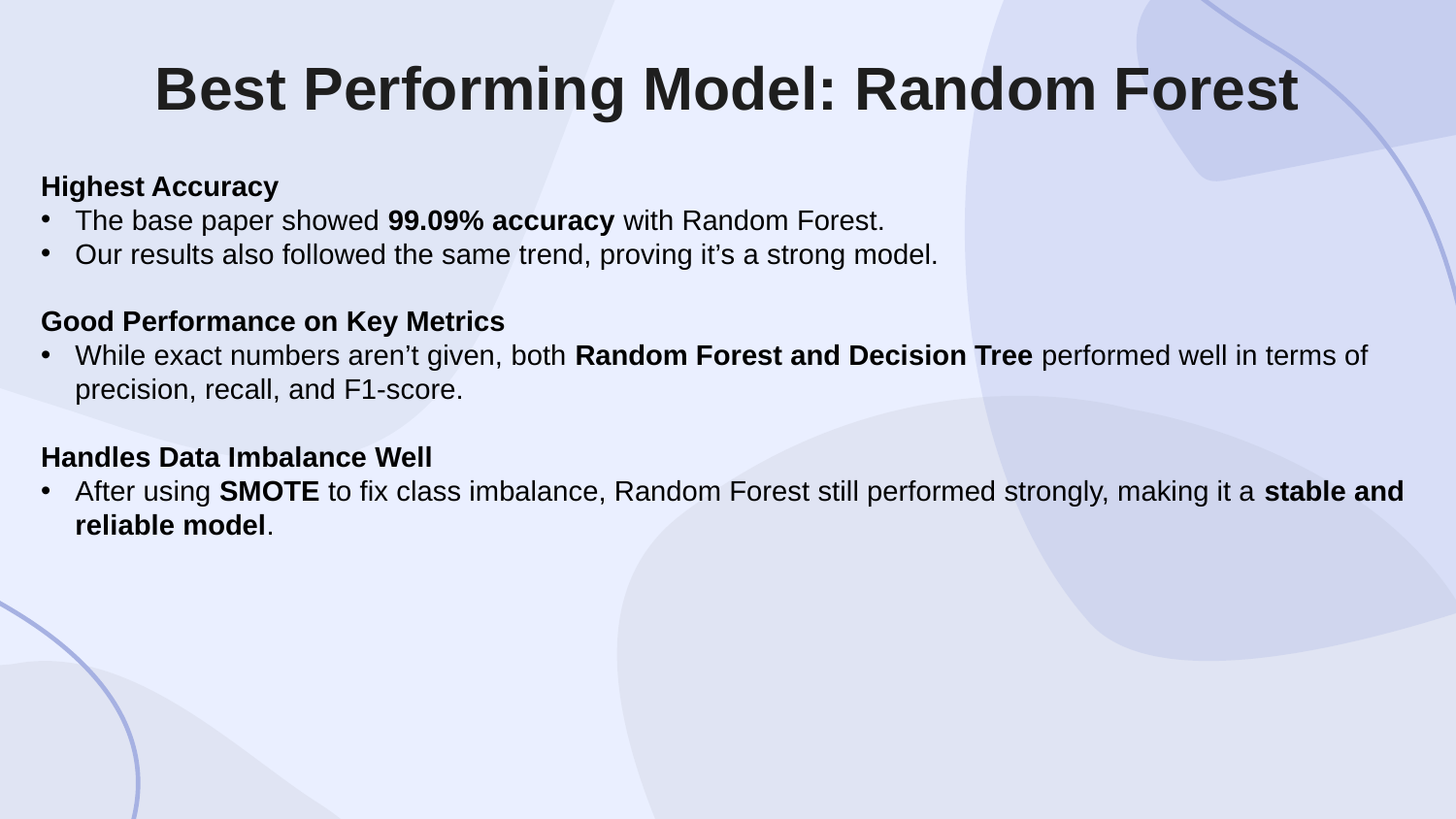

# Best Performing Model: Random Forest
Highest Accuracy
The base paper showed 99.09% accuracy with Random Forest.
Our results also followed the same trend, proving it’s a strong model.

Good Performance on Key Metrics
While exact numbers aren’t given, both Random Forest and Decision Tree performed well in terms of precision, recall, and F1-score.

Handles Data Imbalance Well
After using SMOTE to fix class imbalance, Random Forest still performed strongly, making it a stable and reliable model.